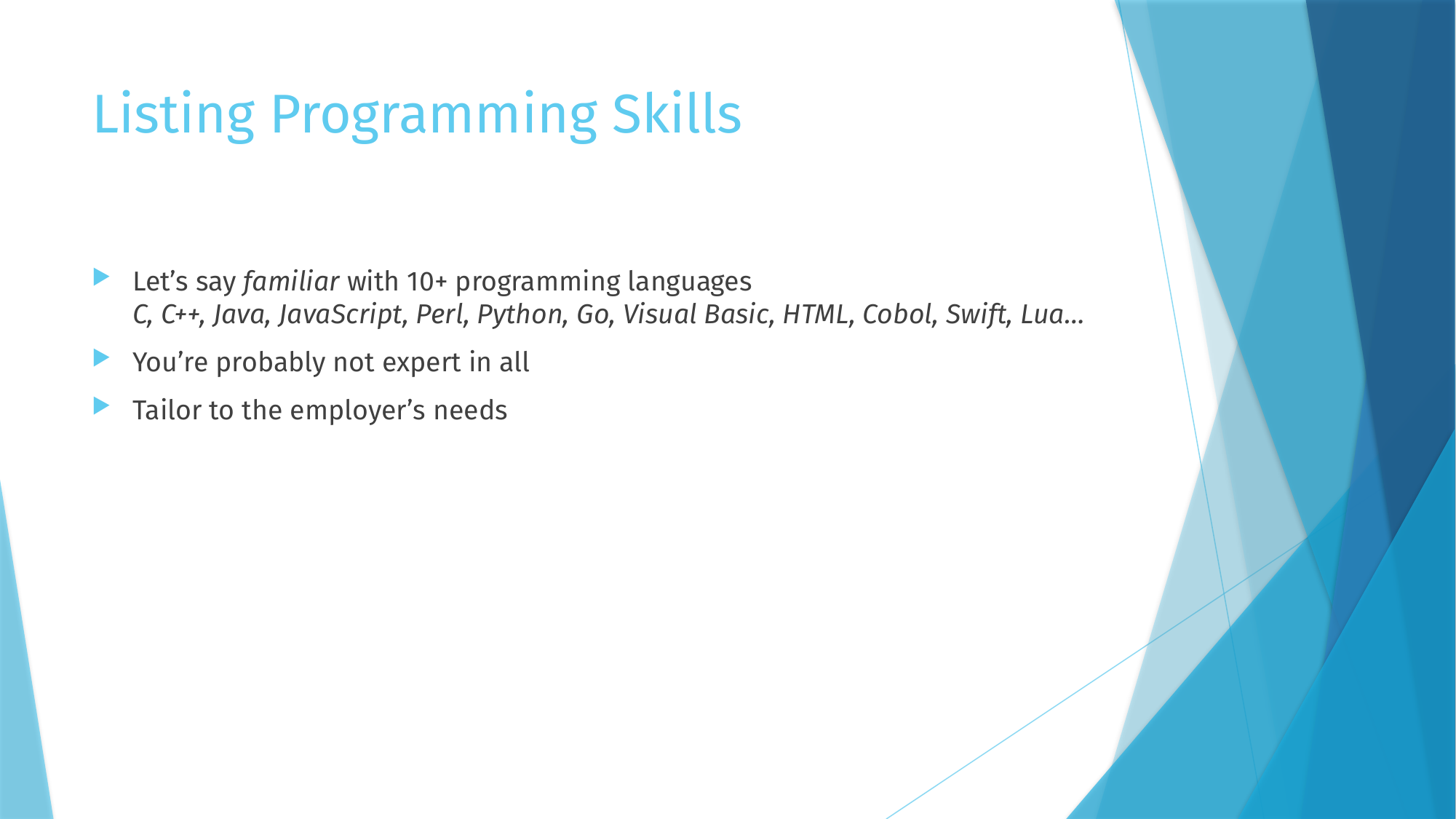

# Listing Programming Skills
Let’s say familiar with 10+ programming languages
C, C++, Java, JavaScript, Perl, Python, Go, Visual Basic, HTML, Cobol, Swift, Lua…
You’re probably not expert in all
Tailor to the employer’s needs